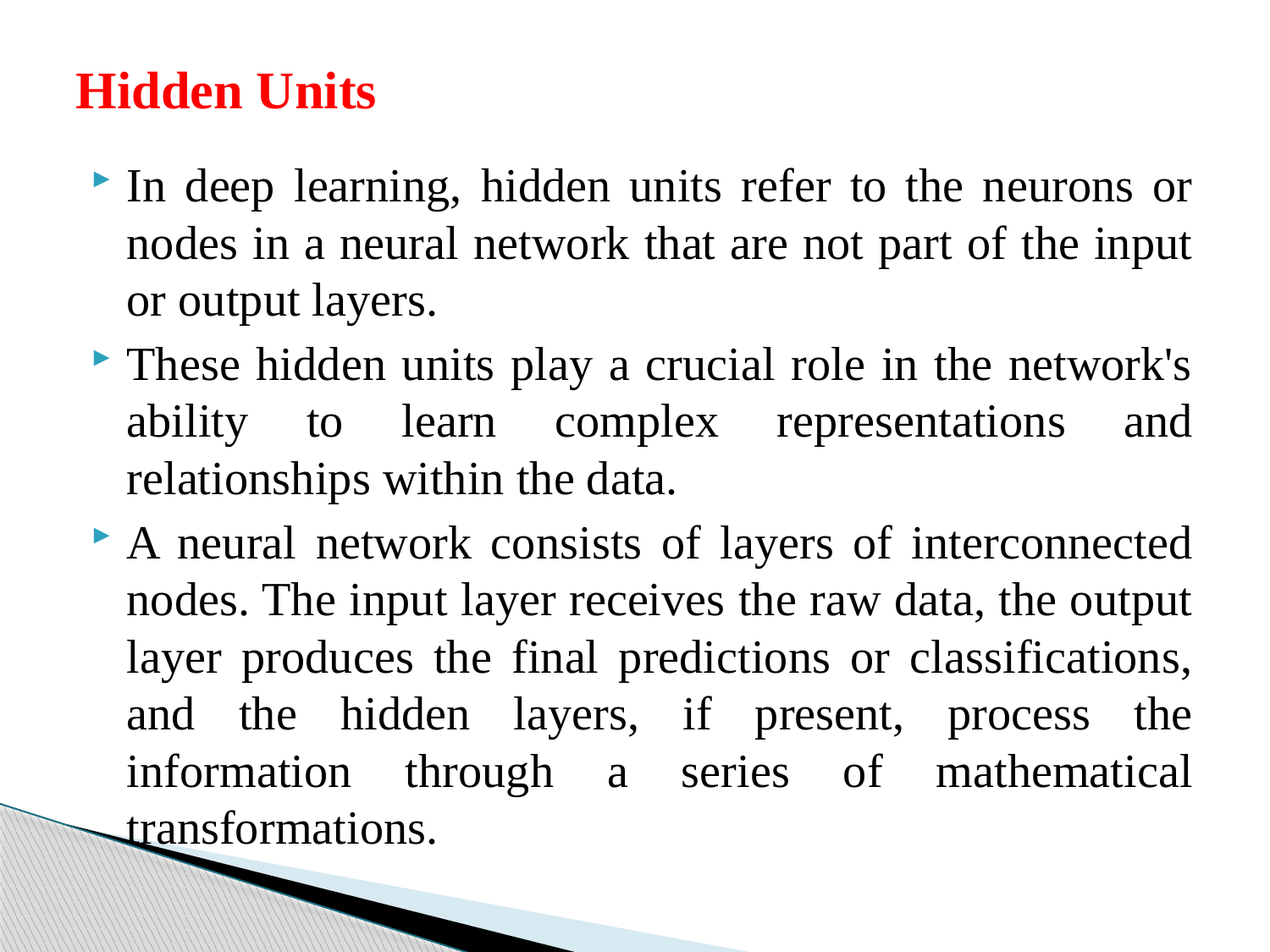

# Hidden Units
In deep learning, hidden units refer to the neurons or nodes in a neural network that are not part of the input or output layers.
These hidden units play a crucial role in the network's ability to learn complex representations and relationships within the data.
A neural network consists of layers of interconnected nodes. The input layer receives the raw data, the output layer produces the final predictions or classifications, and the hidden layers, if present, process the information through a series of mathematical transformations.